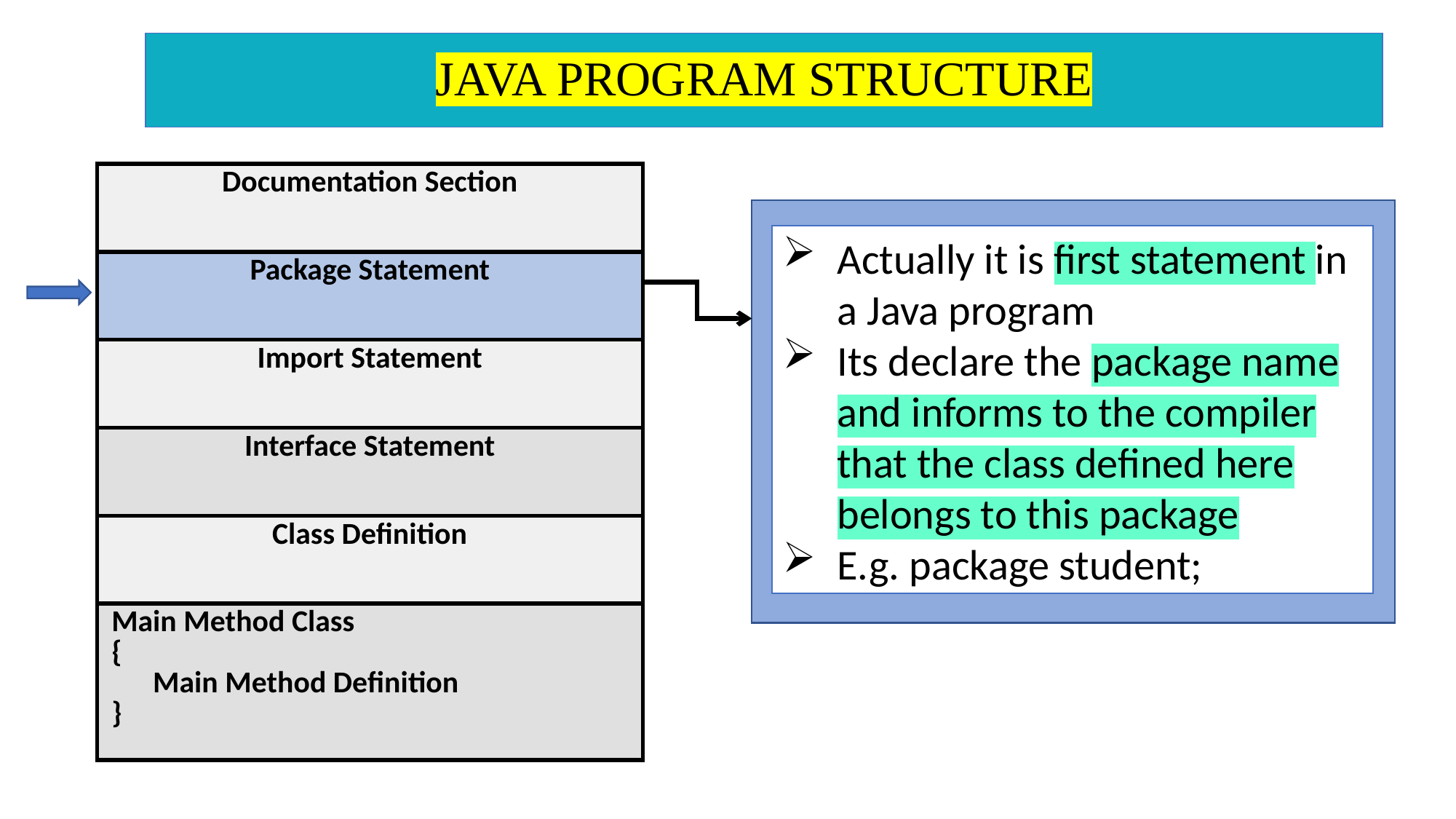

# JAVA PROGRAM STRUCTURE
| Documentation Section |
| --- |
| Package Statement |
| Import Statement |
| Interface Statement |
| Class Definition |
| Main Method Class { Main Method Definition } |

Actually it is first statement in a Java program
Its declare the package name and informs to the compiler that the class defined here belongs to this package
E.g. package student;